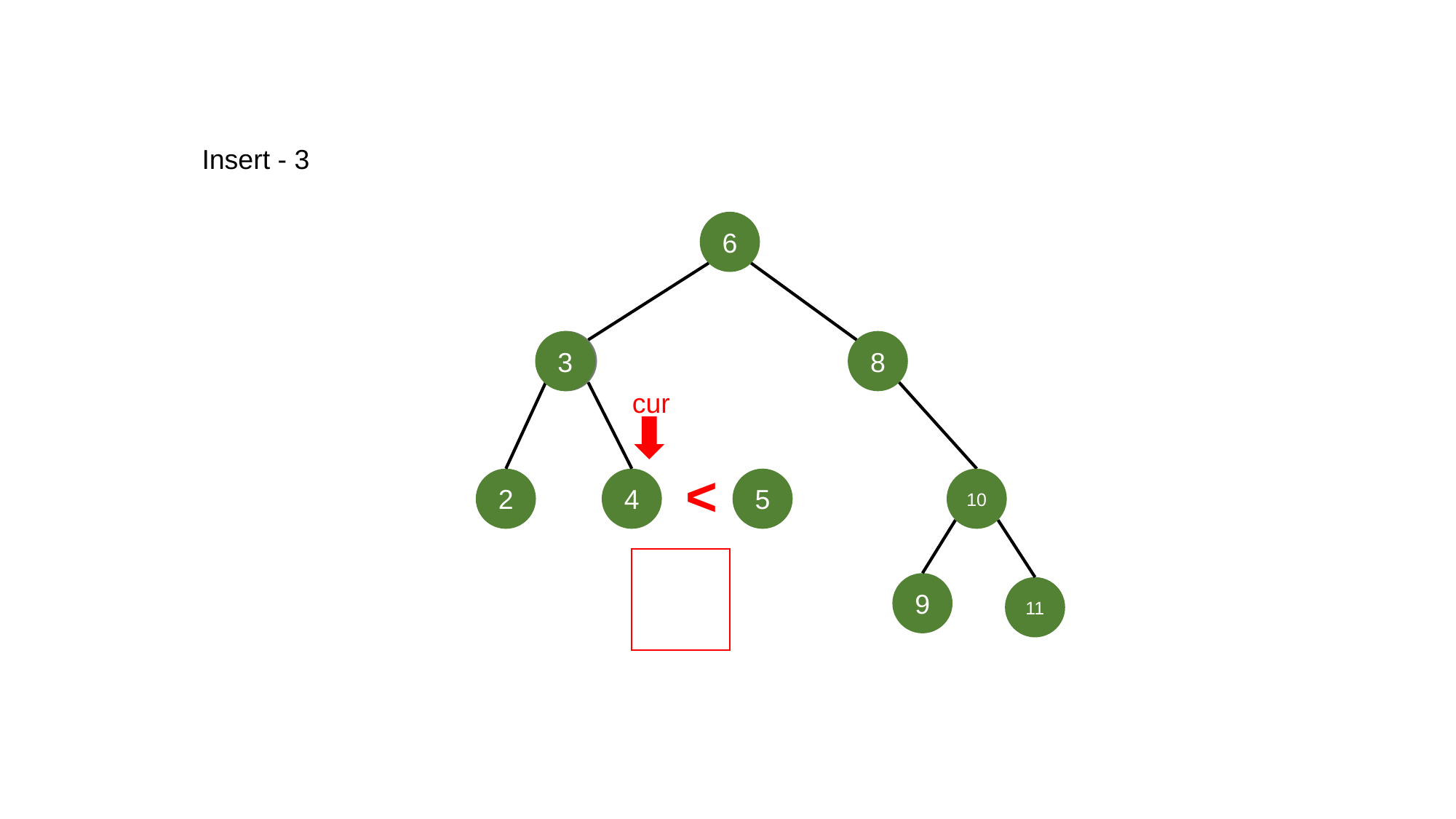

Insert - 3
6
3
3
8
cur

<
2
4
5
10

9
11